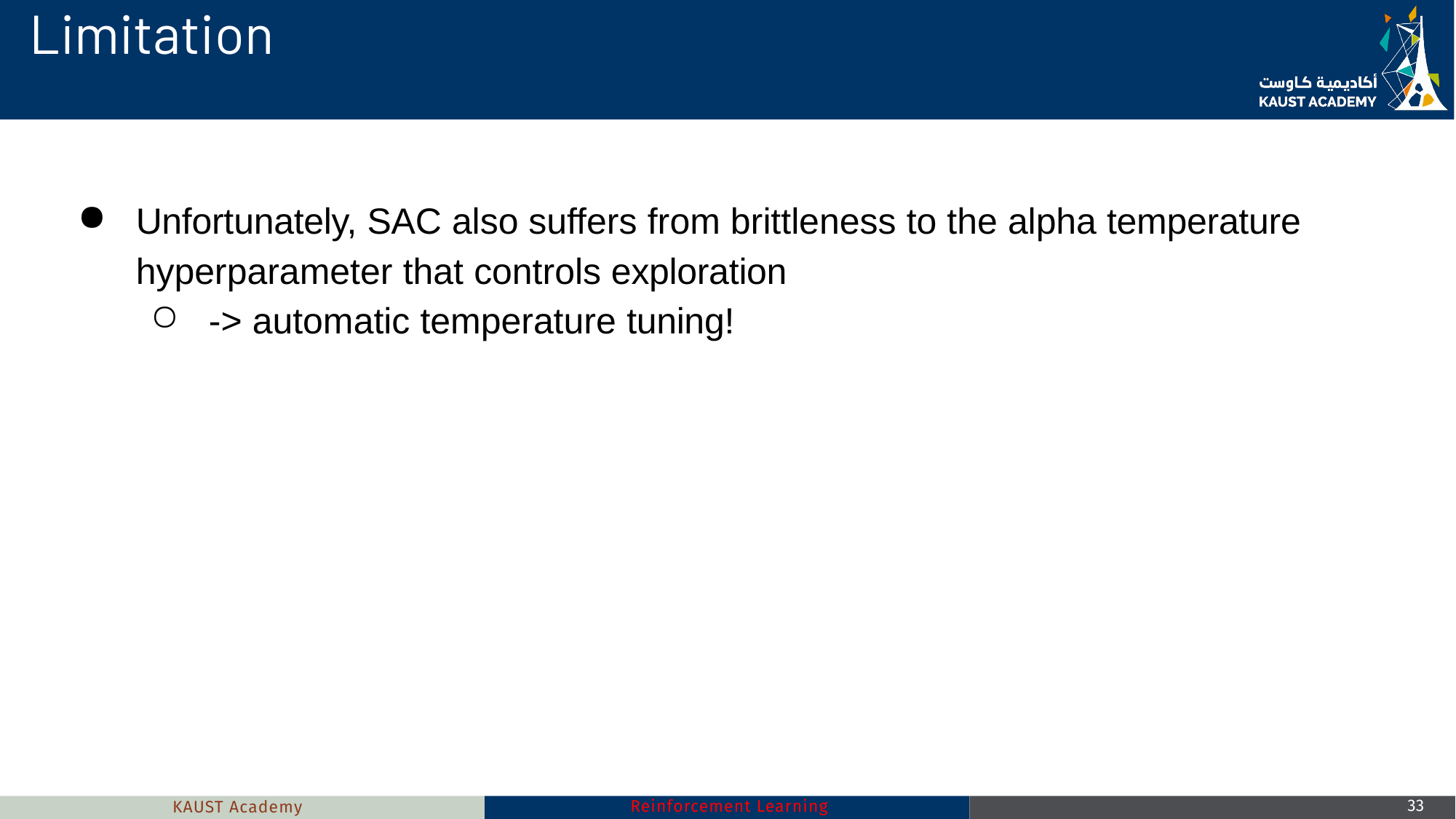

# Limitation
Unfortunately, SAC also suffers from brittleness to the alpha temperature hyperparameter that controls exploration
-> automatic temperature tuning!